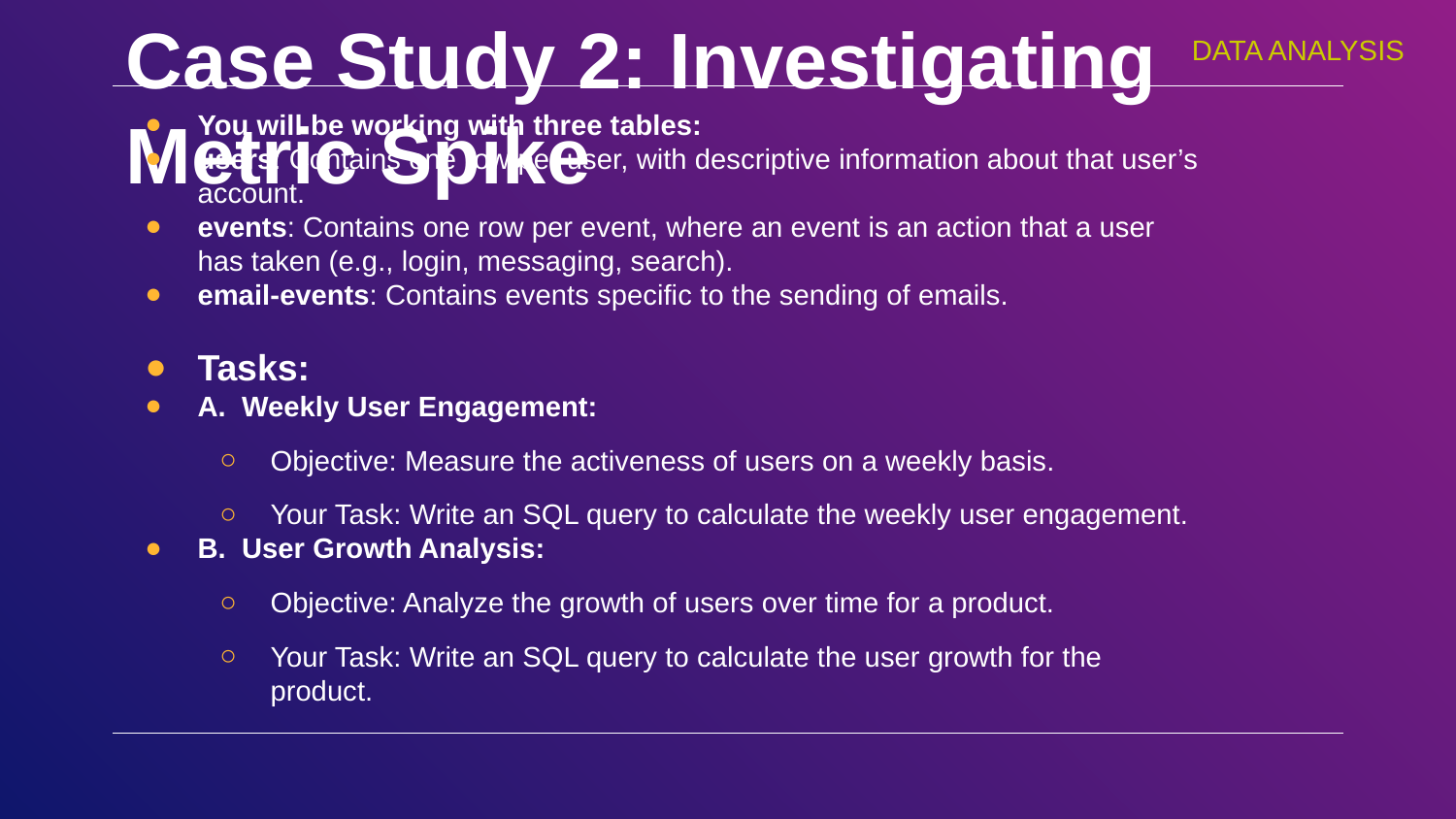

# Case Study 2: Investigating Metric Spike
DATA ANALYSIS
You will be working with three tables:
users: Contains one row per user, with descriptive information about that user’s account.
events: Contains one row per event, where an event is an action that a user has taken (e.g., login, messaging, search).
email-events: Contains events specific to the sending of emails.

Tasks:
A.  Weekly User Engagement:
Objective: Measure the activeness of users on a weekly basis.
Your Task: Write an SQL query to calculate the weekly user engagement.
B.  User Growth Analysis:
Objective: Analyze the growth of users over time for a product.
Your Task: Write an SQL query to calculate the user growth for the product.